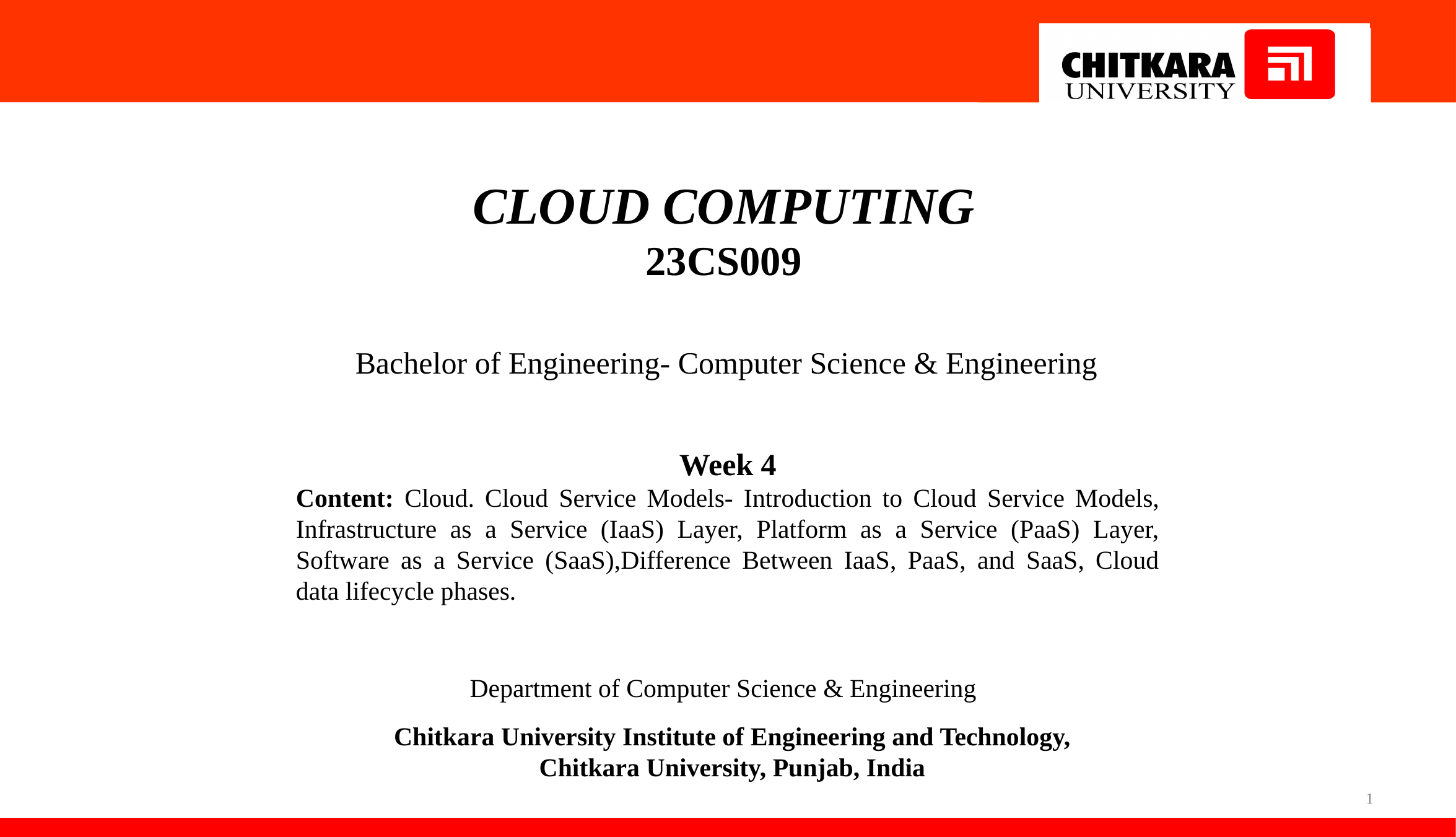

CLOUD COMPUTING
23CS009
Bachelor of Engineering- Computer Science & Engineering
Week 4
Content: Cloud. Cloud Service Models- Introduction to Cloud Service Models, Infrastructure as a Service (IaaS) Layer, Platform as a Service (PaaS) Layer, Software as a Service (SaaS),Difference Between IaaS, PaaS, and SaaS, Cloud data lifecycle phases.

Department of Computer Science & Engineering
Chitkara University Institute of Engineering and Technology,
Chitkara University, Punjab, India
1